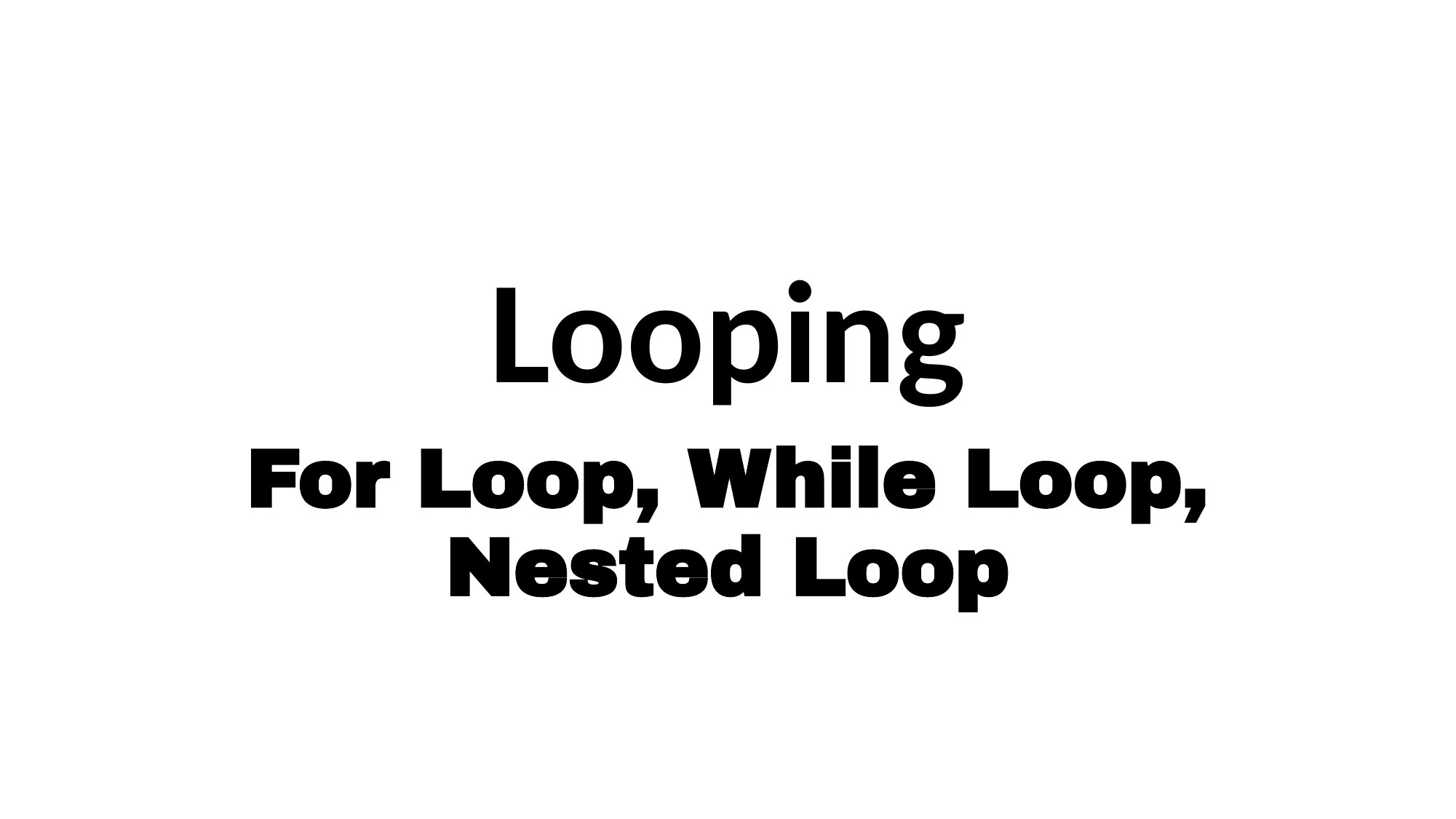

# Looping
For Loop, While Loop, Nested Loop